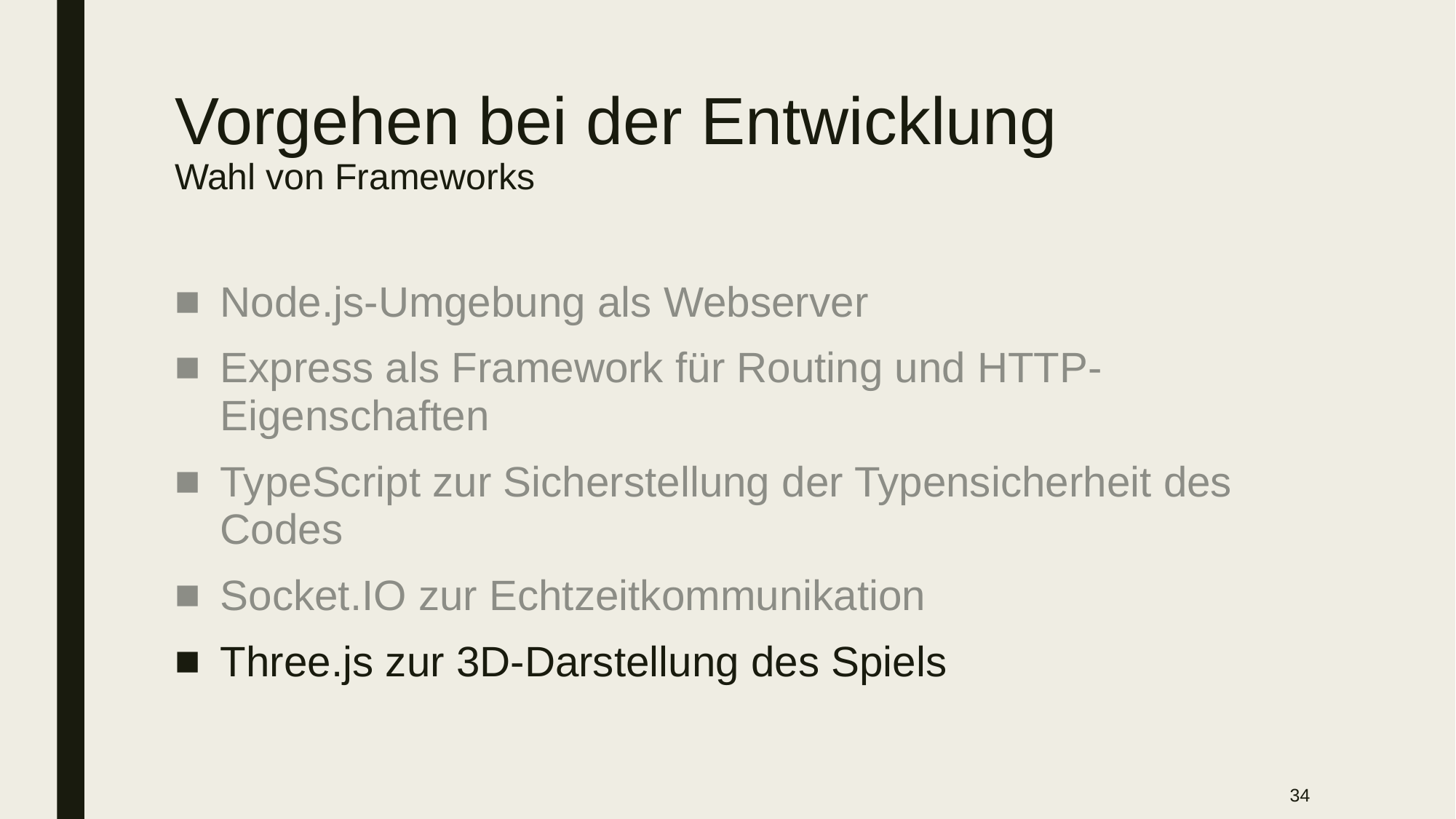

# Vorgehen bei der Entwicklung Wahl von Frameworks
Node.js-Umgebung als Webserver
Express als Framework für Routing und HTTP-Eigenschaften
TypeScript zur Sicherstellung der Typensicherheit des Codes
Socket.IO zur Echtzeitkommunikation
Three.js zur 3D-Darstellung des Spiels
34